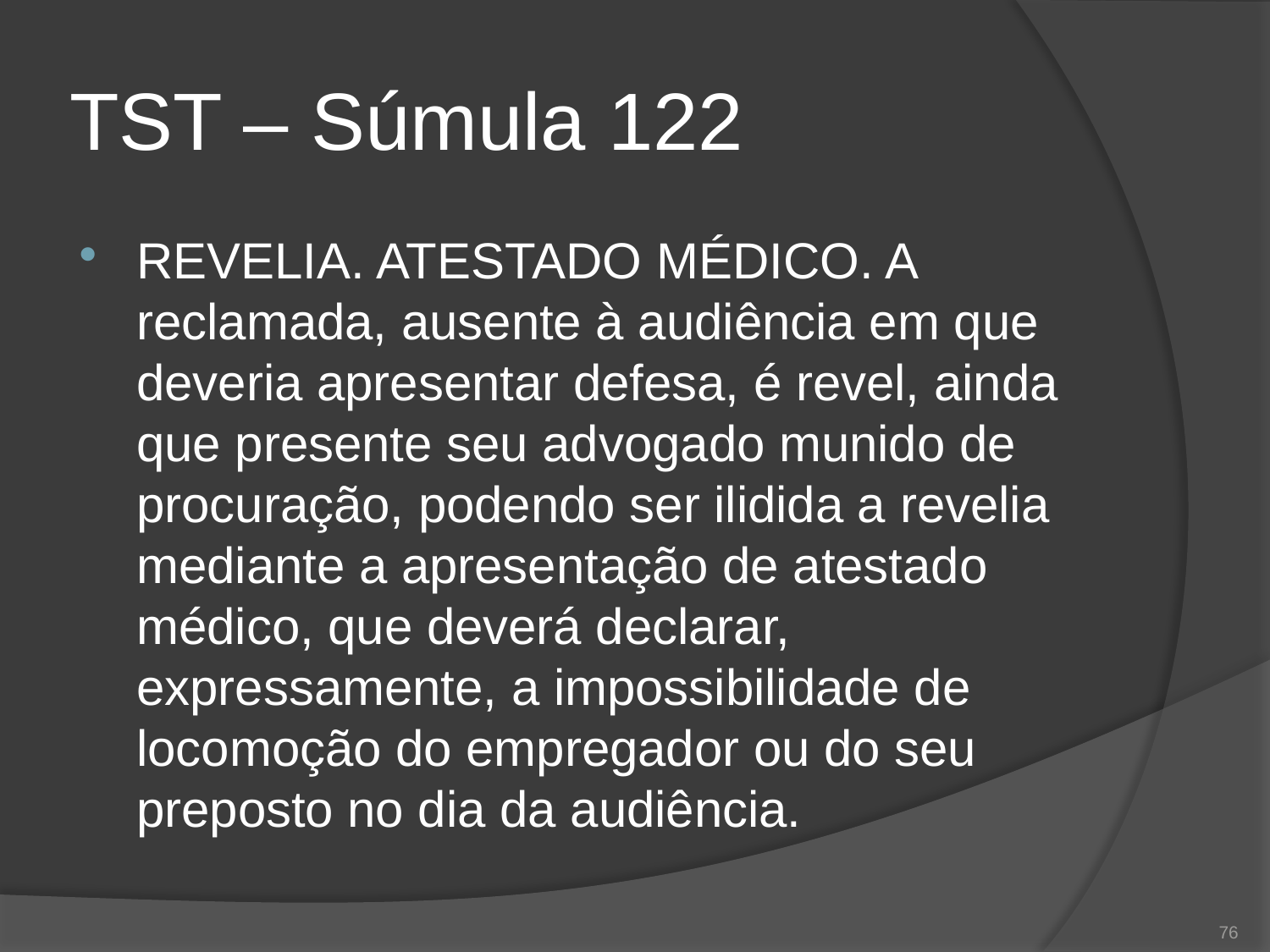

# TST – Súmula 122
REVELIA. ATESTADO MÉDICO. A reclamada, ausente à audiência em que deveria apresentar defesa, é revel, ainda que presente seu advogado munido de procuração, podendo ser ilidida a revelia mediante a apresentação de atestado médico, que deverá declarar, expressamente, a impossibilidade de locomoção do empregador ou do seu preposto no dia da audiência.
76